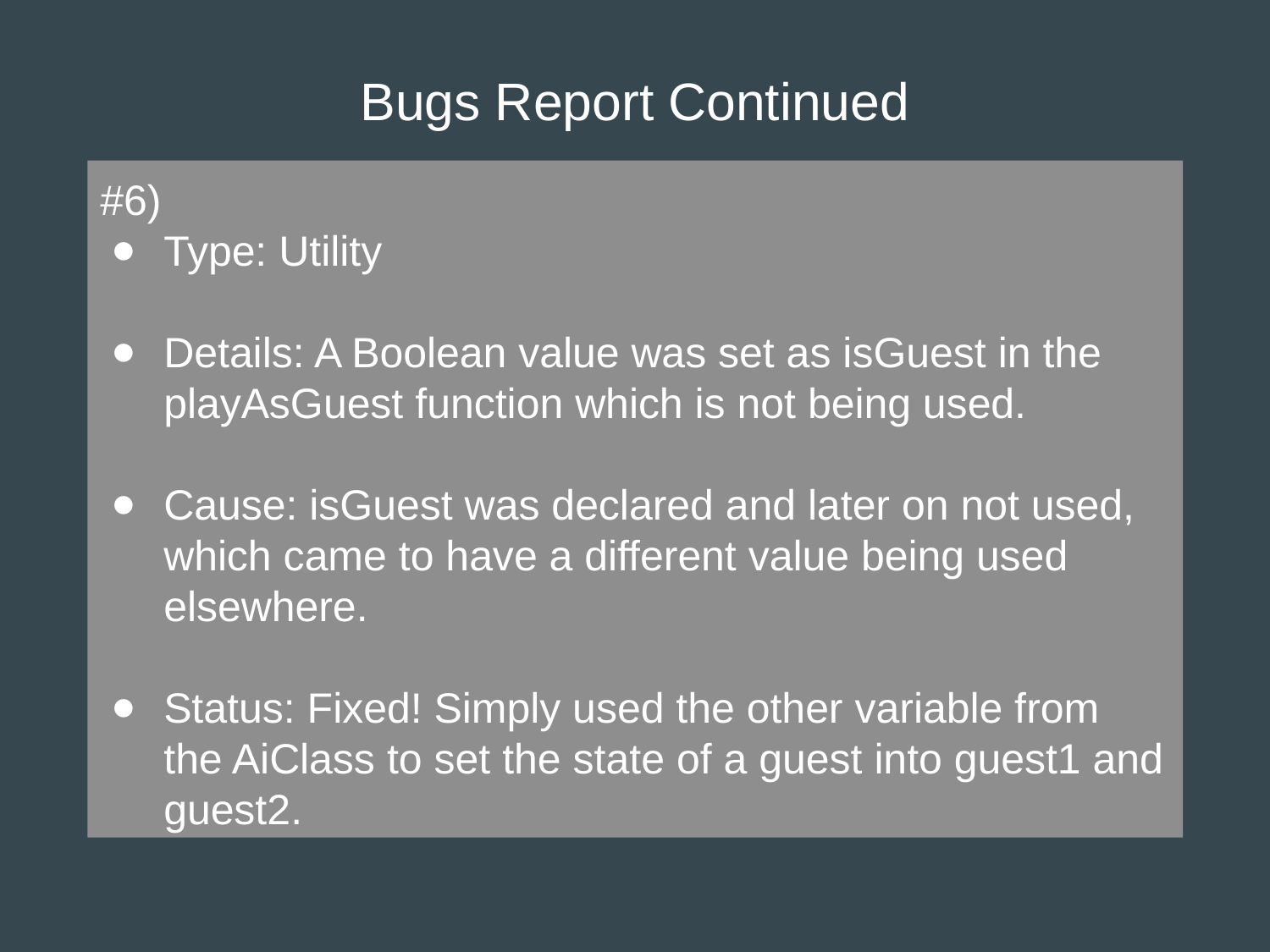

# Bugs Report Continued
#6)
Type: Utility

Details: A Boolean value was set as isGuest in the playAsGuest function which is not being used.

Cause: isGuest was declared and later on not used, which came to have a different value being used elsewhere.

Status: Fixed! Simply used the other variable from the AiClass to set the state of a guest into guest1 and guest2.